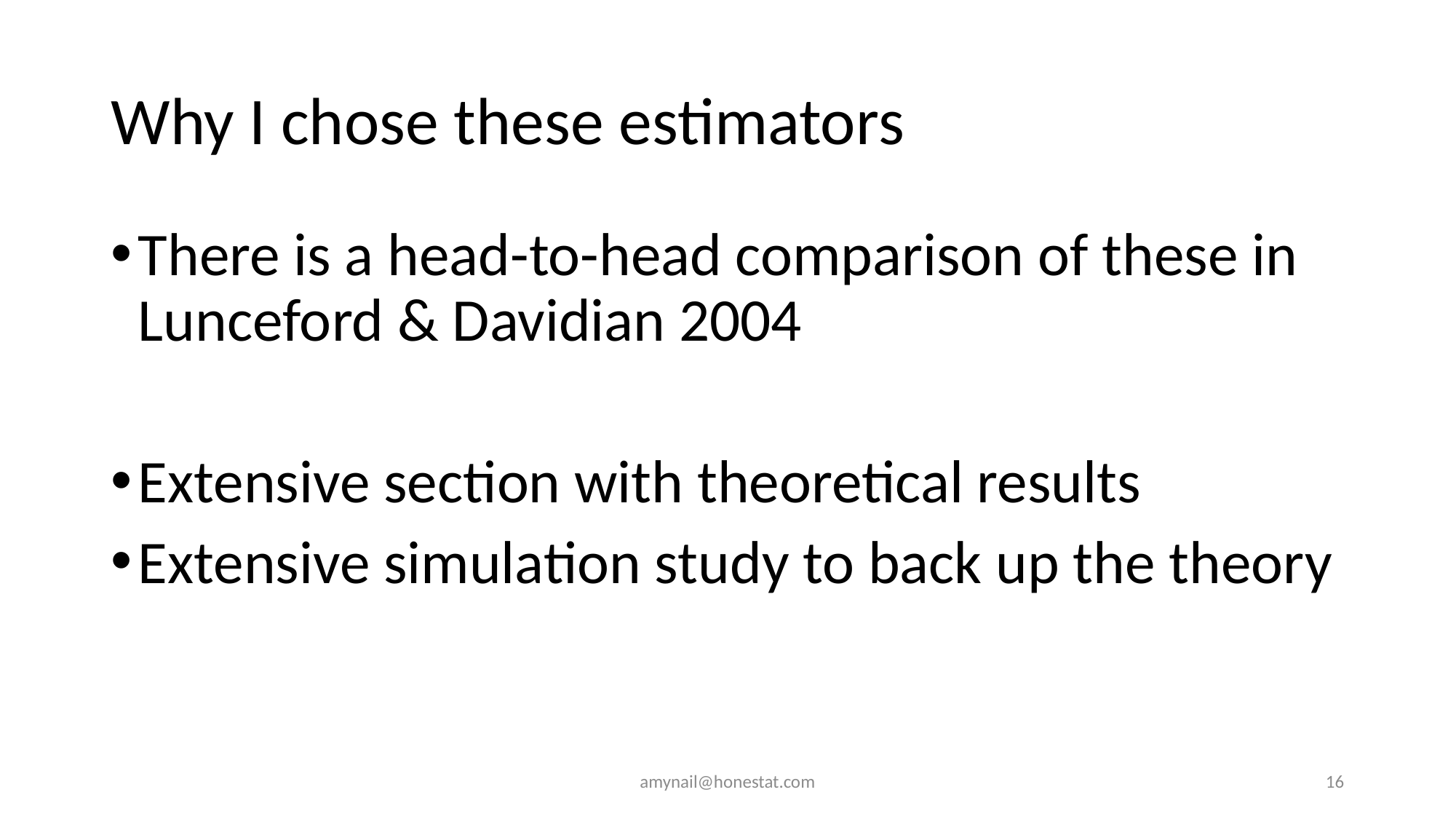

# Why I chose these estimators
There is a head-to-head comparison of these in Lunceford & Davidian 2004

Extensive section with theoretical results
Extensive simulation study to back up the theory
amynail@honestat.com
16